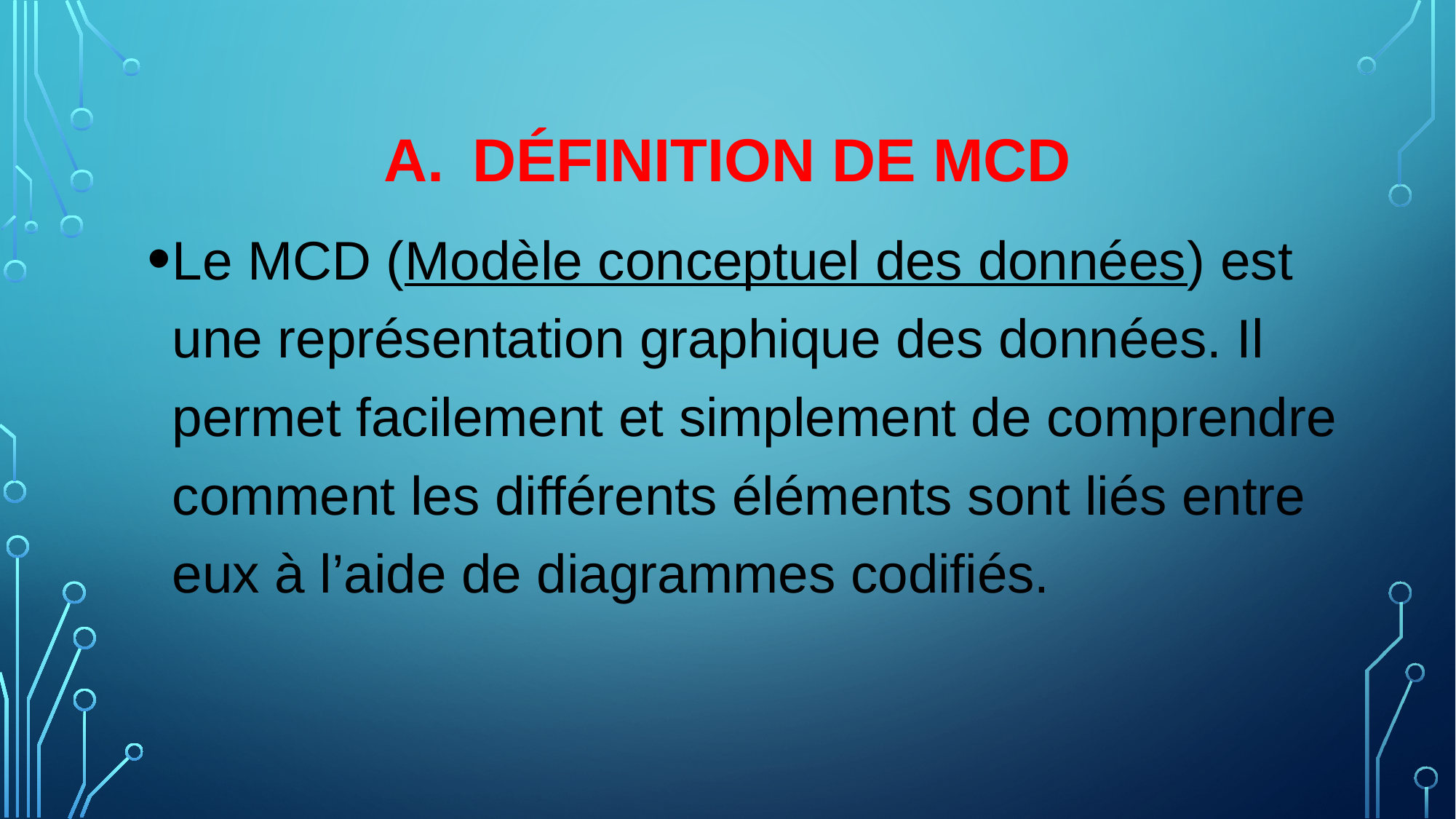

# Définition de MCD
Le MCD (Modèle conceptuel des données) est une représentation graphique des données. Il permet facilement et simplement de comprendre comment les différents éléments sont liés entre eux à l’aide de diagrammes codifiés.